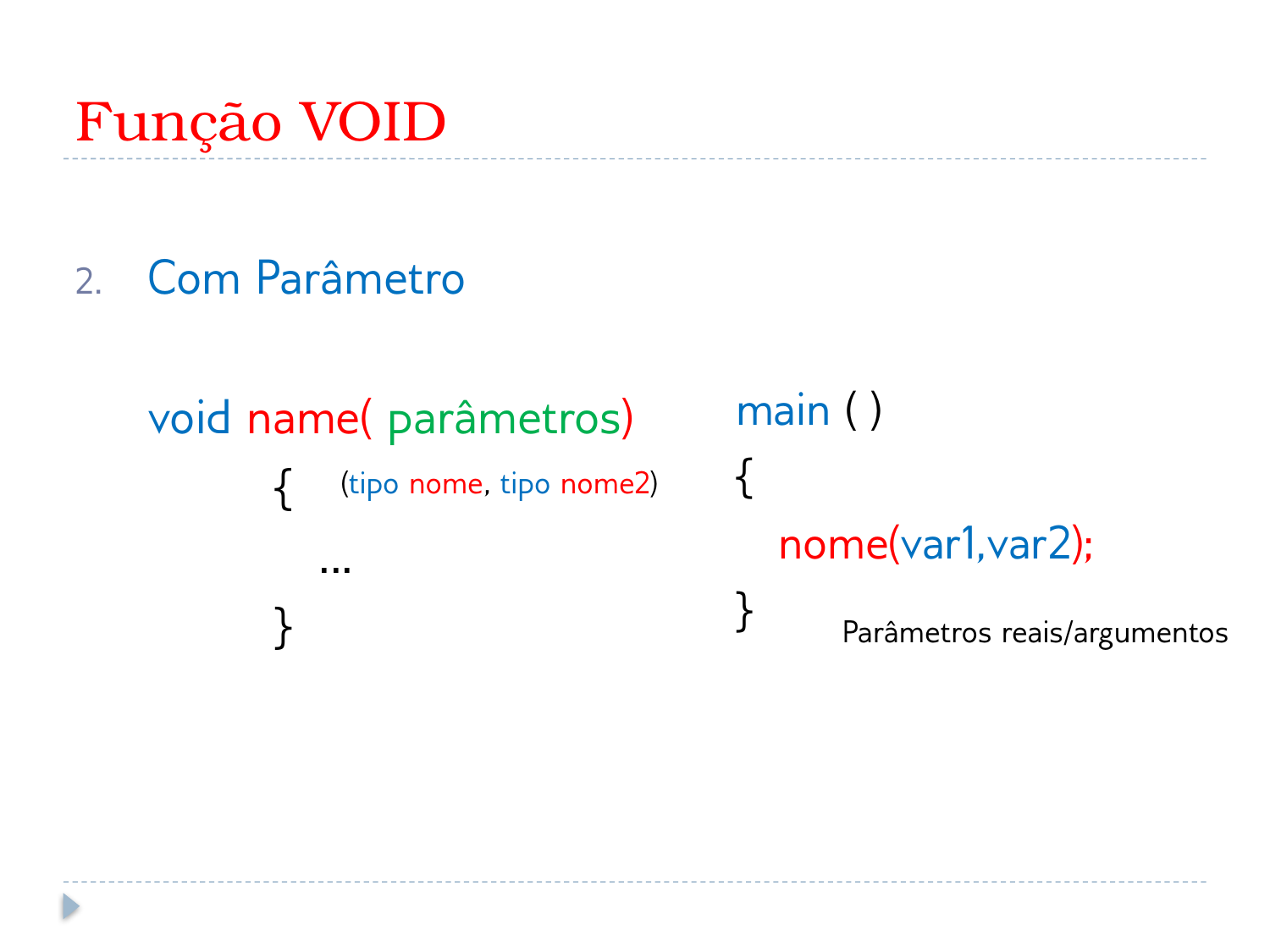

# Função VOID

Com Parâmetro

	void name( parâmetros)
		{
		   ...
		}

	main ( )
		{
		   nome(var1,var2);
		}
(tipo nome, tipo nome2)
Parâmetros reais/argumentos